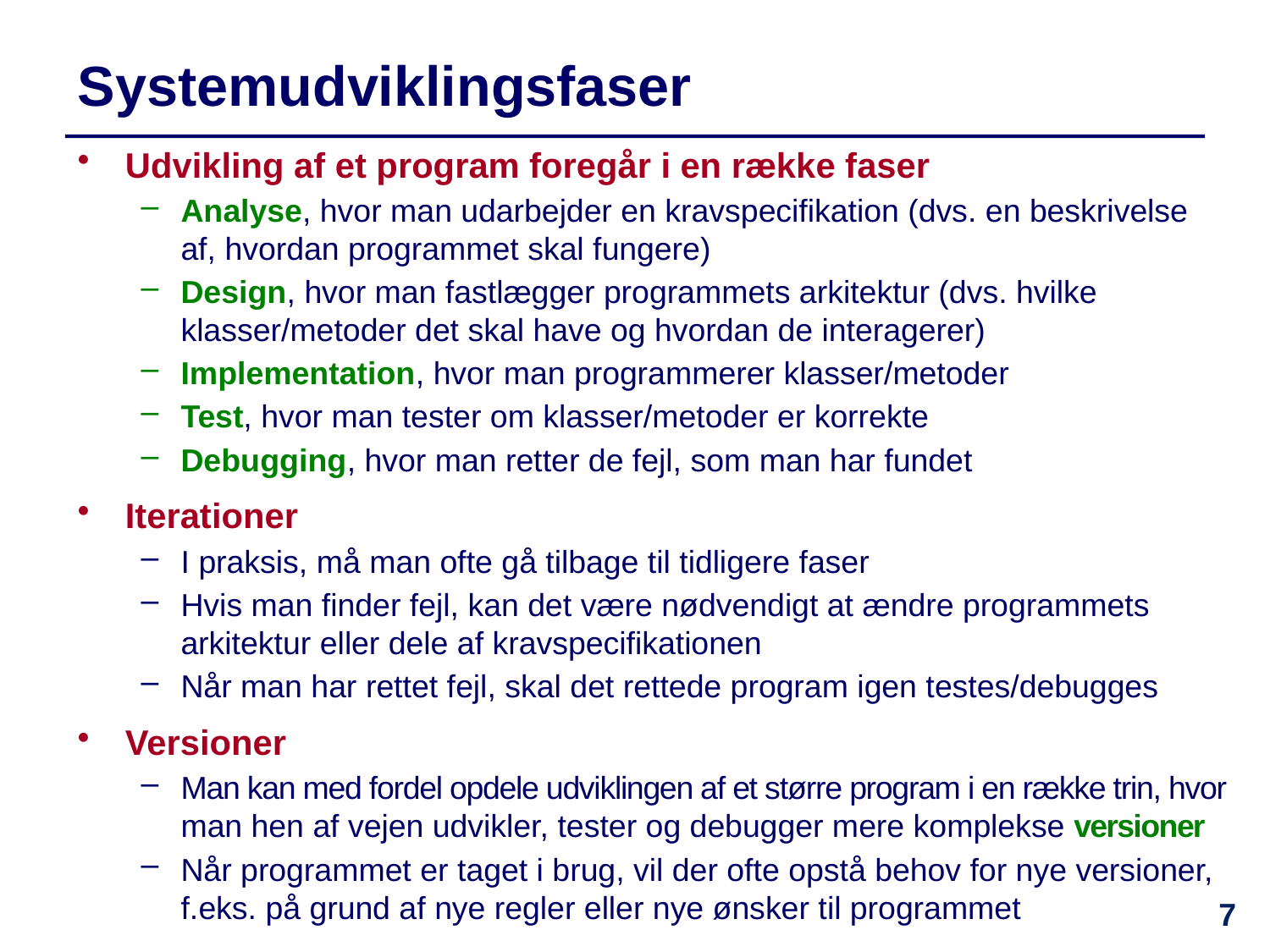

# Systemudviklingsfaser
Udvikling af et program foregår i en række faser
Analyse, hvor man udarbejder en kravspecifikation (dvs. en beskrivelse af, hvordan programmet skal fungere)
Design, hvor man fastlægger programmets arkitektur (dvs. hvilke klasser/metoder det skal have og hvordan de interagerer)
Implementation, hvor man programmerer klasser/metoder
Test, hvor man tester om klasser/metoder er korrekte
Debugging, hvor man retter de fejl, som man har fundet
Iterationer
I praksis, må man ofte gå tilbage til tidligere faser
Hvis man finder fejl, kan det være nødvendigt at ændre programmets arkitektur eller dele af kravspecifikationen
Når man har rettet fejl, skal det rettede program igen testes/debugges
Versioner
Man kan med fordel opdele udviklingen af et større program i en række trin, hvor man hen af vejen udvikler, tester og debugger mere komplekse versioner
Når programmet er taget i brug, vil der ofte opstå behov for nye versioner, f.eks. på grund af nye regler eller nye ønsker til programmet
7